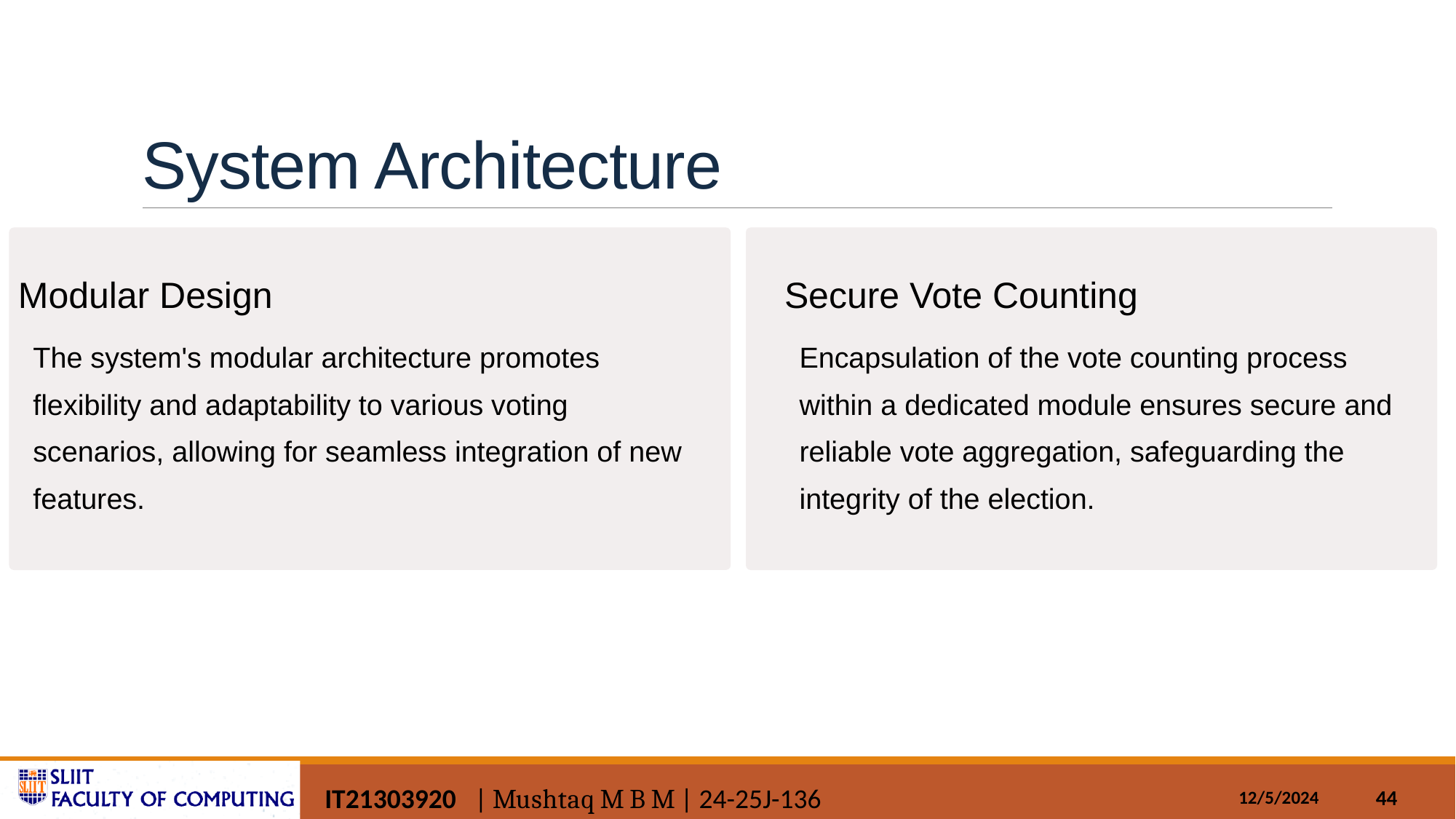

# System Architecture

Modular Design
Secure Vote Counting
The system's modular architecture promotes flexibility and adaptability to various voting scenarios, allowing for seamless integration of new features.
Encapsulation of the vote counting process within a dedicated module ensures secure and reliable vote aggregation, safeguarding the integrity of the election.
IT21303920   | Mushtaq M B M | 24-25J-136